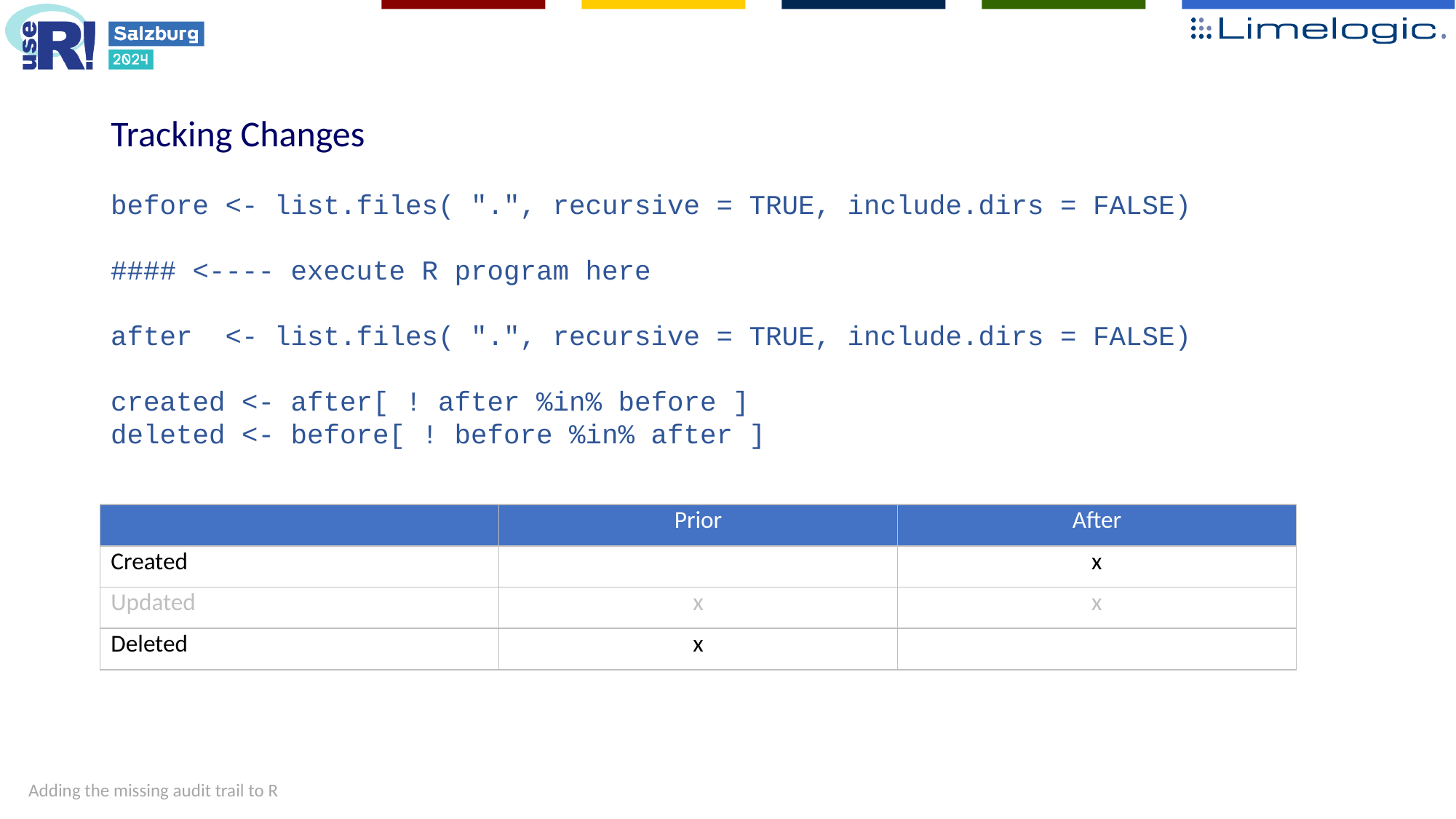

# Tracking Changes
before <- list.files( ".", recursive = TRUE, include.dirs = FALSE)

#### <---- execute R program here

after  <- list.files( ".", recursive = TRUE, include.dirs = FALSE)

created <- after[ ! after %in% before ]
deleted <- before[ ! before %in% after ]
|  | Prior | After |
| --- | --- | --- |
| Created |  | x |
| Updated | x | x |
| Deleted | x |  |